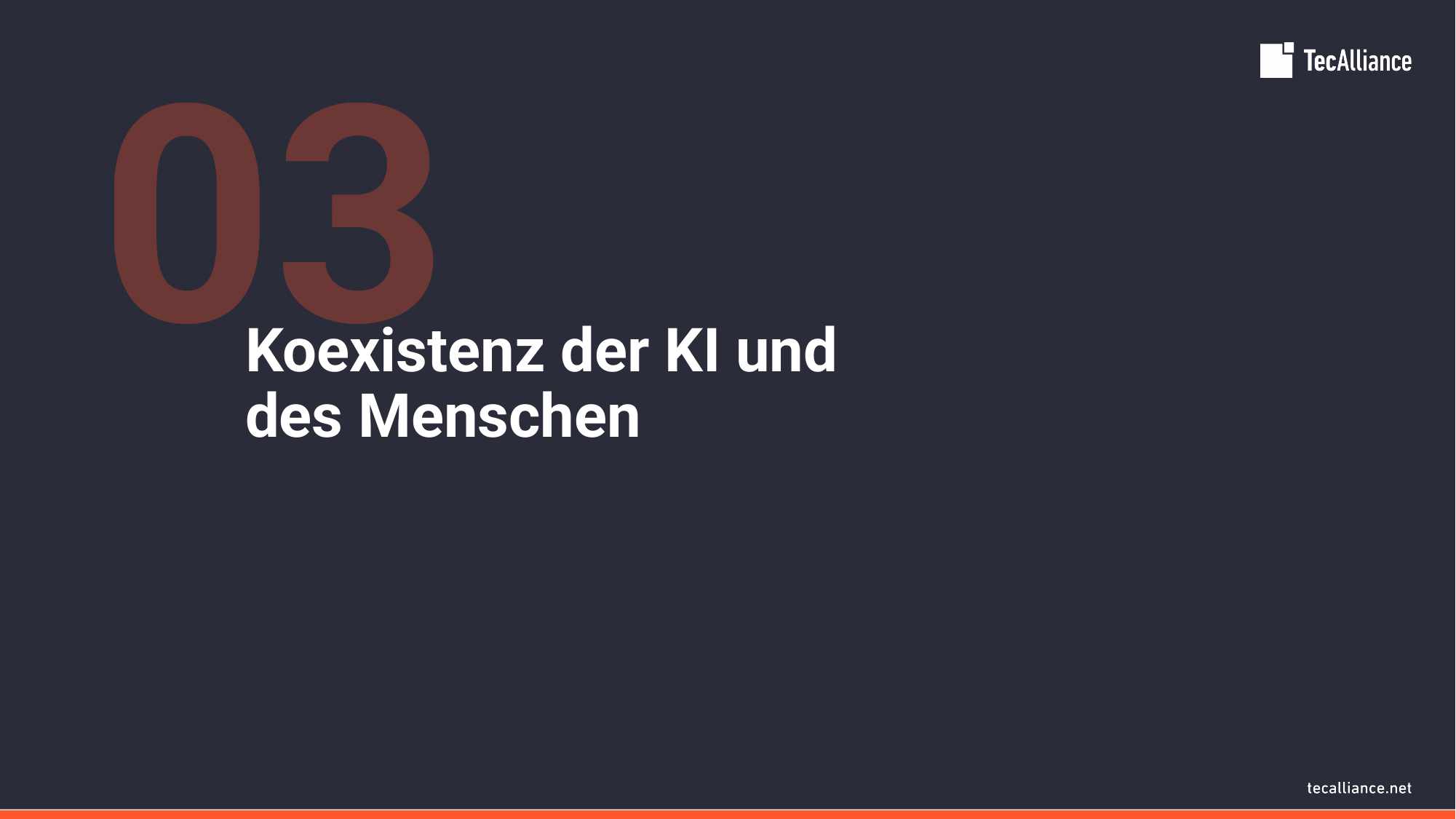

03
# Koexistenz der KI und des Menschen